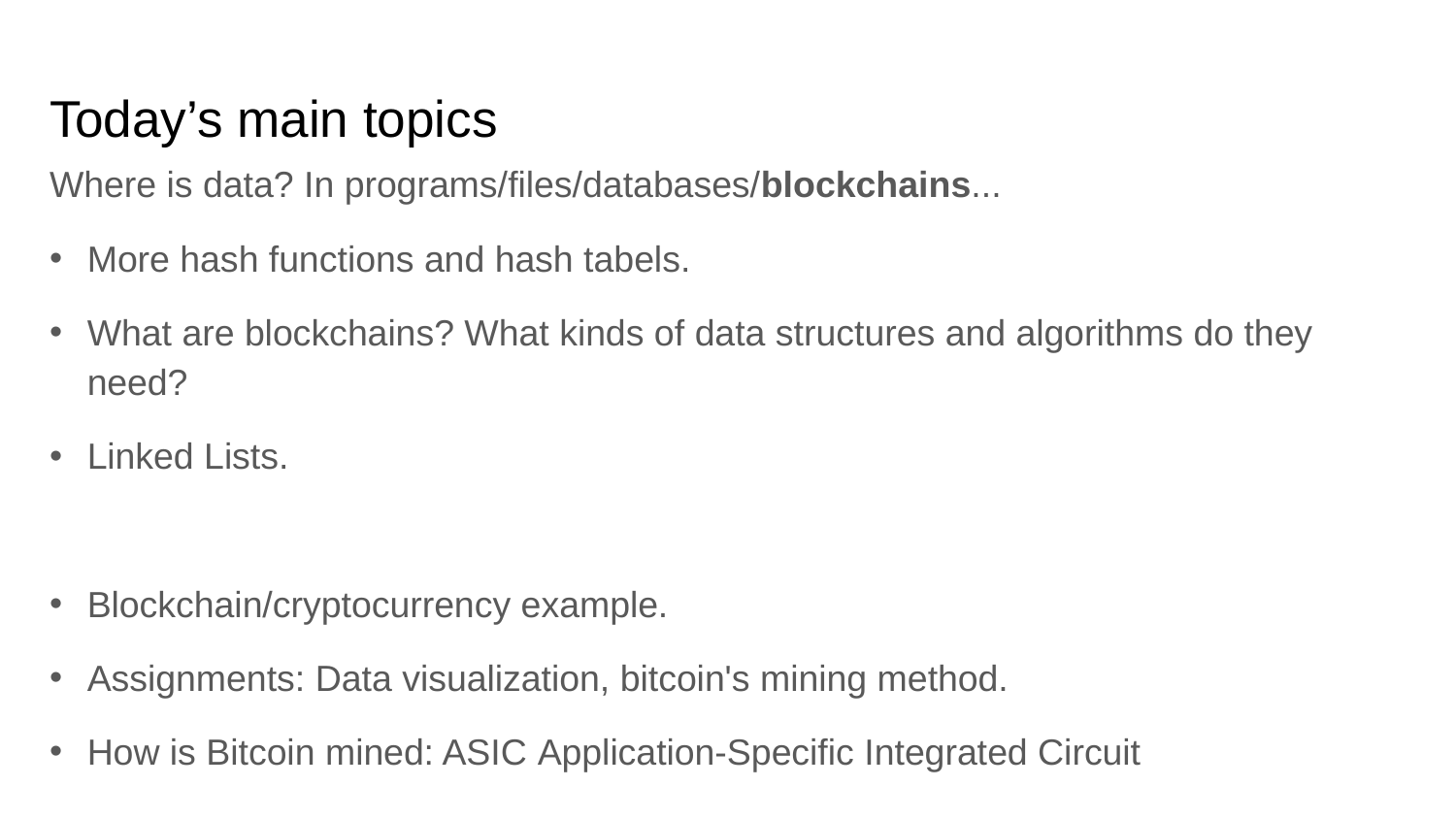

# Today’s main topics
Where is data? In programs/files/databases/blockchains...
More hash functions and hash tabels.
What are blockchains? What kinds of data structures and algorithms do they need?
Linked Lists.

Blockchain/cryptocurrency example.
Assignments: Data visualization, bitcoin's mining method.
How is Bitcoin mined: ASIC Application-Specific Integrated Circuit